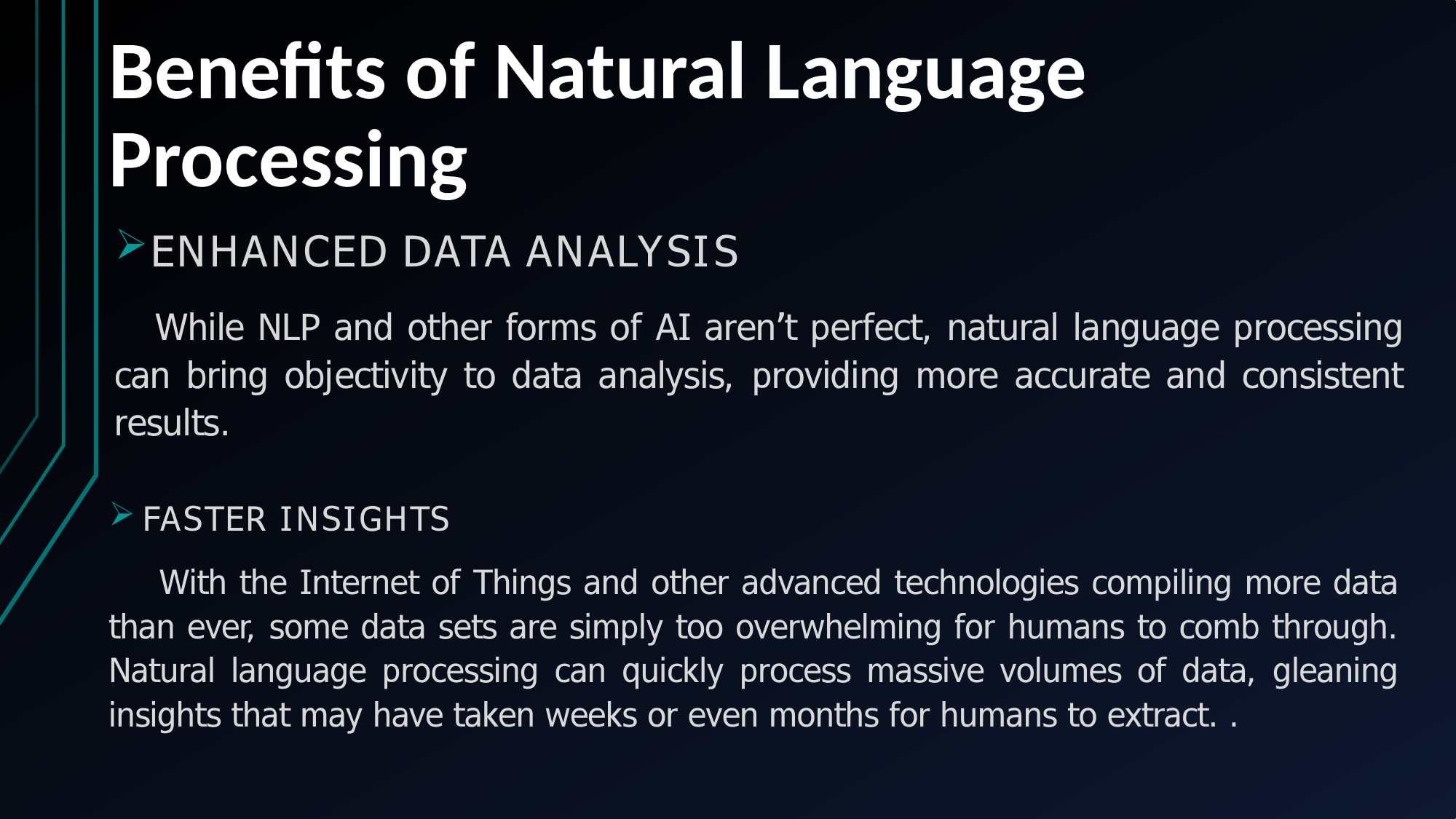

# Benefits of Natural Language Processing
ENHANCED DATA ANALYSIS
   While NLP and other forms of AI aren’t perfect, natural language processing can bring objectivity to data analysis, providing more accurate and consistent results.
FASTER INSIGHTS
    With the Internet of Things and other advanced technologies compiling more data than ever, some data sets are simply too overwhelming for humans to comb through. Natural language processing can quickly process massive volumes of data, gleaning insights that may have taken weeks or even months for humans to extract. .